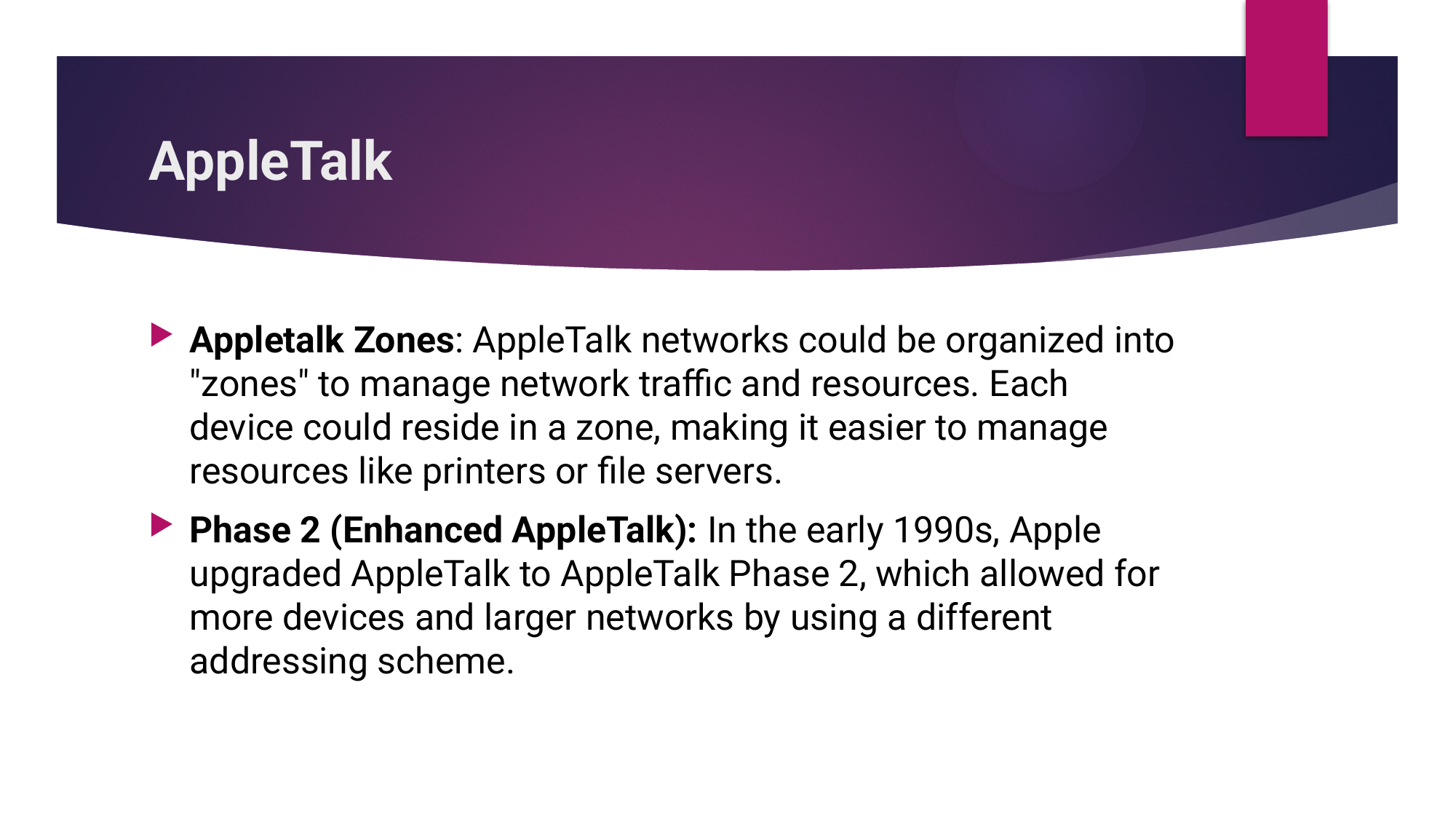

# AppleTalk
Appletalk Zones: AppleTalk networks could be organized into "zones" to manage network traffic and resources. Each device could reside in a zone, making it easier to manage resources like printers or file servers.
Phase 2 (Enhanced AppleTalk): In the early 1990s, Apple upgraded AppleTalk to AppleTalk Phase 2, which allowed for more devices and larger networks by using a different addressing scheme.